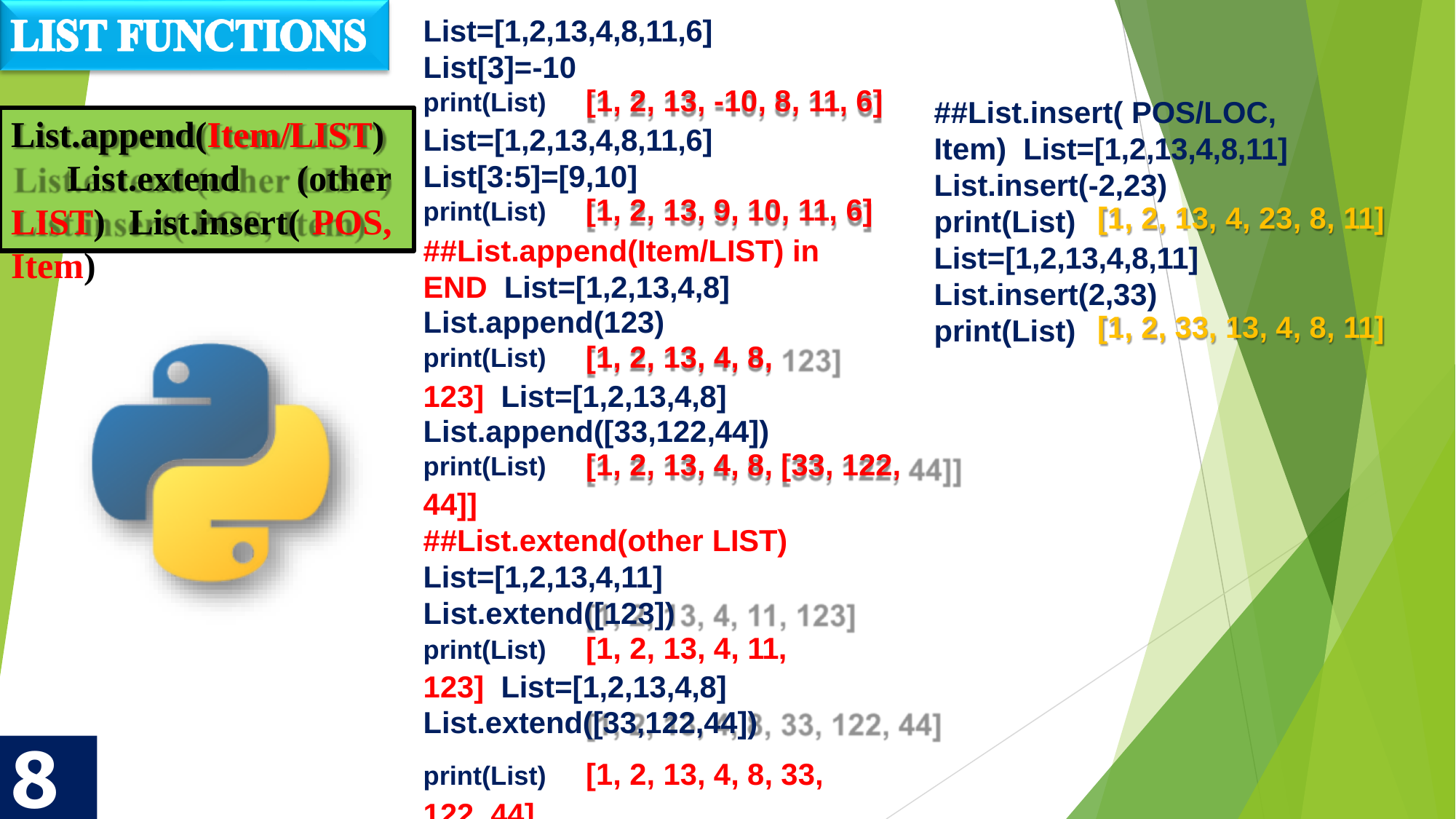

List=[1,2,13,4,8,11,6]
List[3]=-10
print(List)	[1, 2, 13, -10, 8, 11, 6]
List=[1,2,13,4,8,11,6]
List[3:5]=[9,10]
print(List)	[1, 2, 13, 9, 10, 11, 6]
##List.append(Item/LIST) in END  List=[1,2,13,4,8]
List.append(123)
print(List)	[1, 2, 13, 4, 8, 123]  List=[1,2,13,4,8]
List.append([33,122,44])

##List.insert( POS/LOC, Item)  List=[1,2,13,4,8,11]
List.insert(-2,23)

List.append(Item/LIST)  List.extend (other LIST)  List.insert( POS, Item)

[1, 2, 13, 4, 23, 8, 11]
print(List)
List=[1,2,13,4,8,11]
List.insert(2,33)

[1, 2, 33, 13, 4, 8, 11]
print(List)

print(List)	[1, 2, 13, 4, 8, [33, 122, 44]]
##List.extend(other LIST)
List=[1,2,13,4,11]
List.extend([123])
print(List)	[1, 2, 13, 4, 11, 123]  List=[1,2,13,4,8]
List.extend([33,122,44])
print(List)	[1, 2, 13, 4, 8, 33, 122, 44]

8